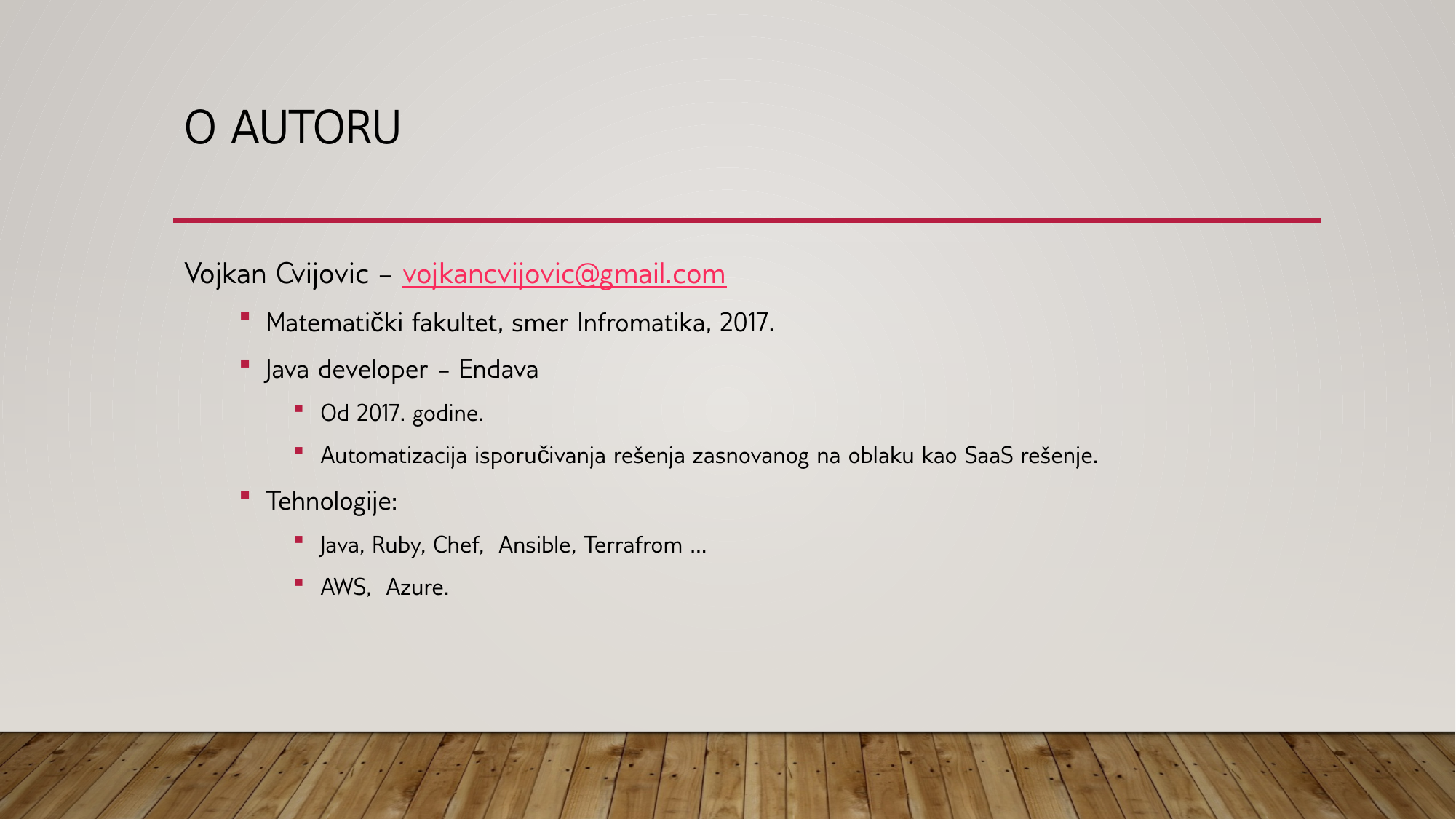

# O Autoru
Vojkan Cvijovic – vojkancvijovic@gmail.com
Matematički fakultet, smer Infromatika, 2017.
Java developer – Endava
Od 2017. godine.
Automatizacija isporučivanja rešenja zasnovanog na oblaku kao SaaS rešenje.
Tehnologije:
Java, Ruby, Chef,  Ansible, Terrafrom …
AWS,  Azure.